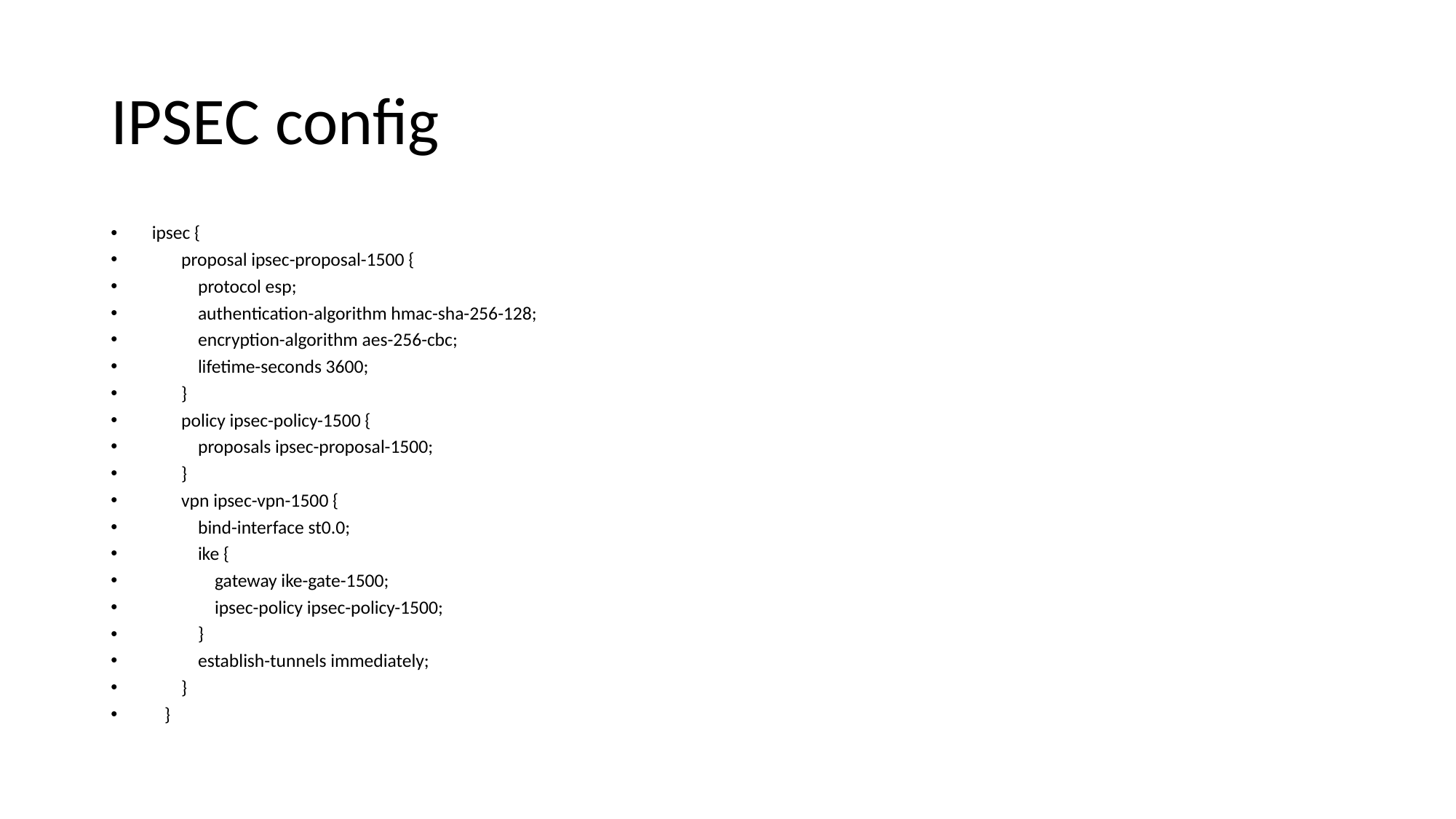

# IPSEC config
 ipsec {
        proposal ipsec-proposal-1500 {
            protocol esp;
            authentication-algorithm hmac-sha-256-128;
            encryption-algorithm aes-256-cbc;
            lifetime-seconds 3600;
        }
        policy ipsec-policy-1500 {
            proposals ipsec-proposal-1500;
        }
        vpn ipsec-vpn-1500 {
            bind-interface st0.0;
            ike {
                gateway ike-gate-1500;
                ipsec-policy ipsec-policy-1500;
            }
            establish-tunnels immediately;
        }
    }